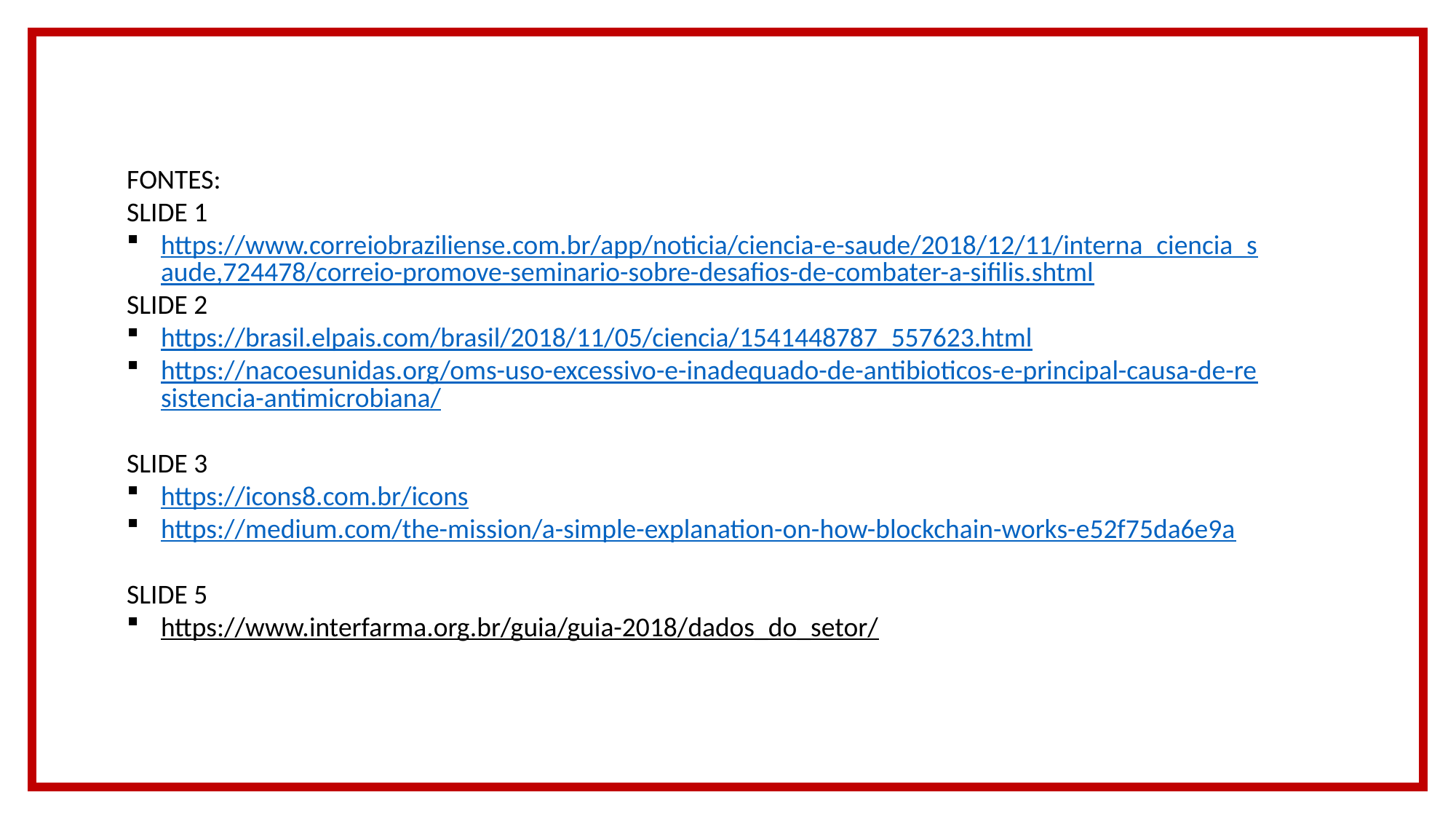

FONTES:
SLIDE 1
https://www.correiobraziliense.com.br/app/noticia/ciencia-e-saude/2018/12/11/interna_ciencia_saude,724478/correio-promove-seminario-sobre-desafios-de-combater-a-sifilis.shtml
SLIDE 2
https://brasil.elpais.com/brasil/2018/11/05/ciencia/1541448787_557623.html
https://nacoesunidas.org/oms-uso-excessivo-e-inadequado-de-antibioticos-e-principal-causa-de-resistencia-antimicrobiana/

SLIDE 3
https://icons8.com.br/icons
https://medium.com/the-mission/a-simple-explanation-on-how-blockchain-works-e52f75da6e9a

SLIDE 5
https://www.interfarma.org.br/guia/guia-2018/dados_do_setor/

OBRIGADO!